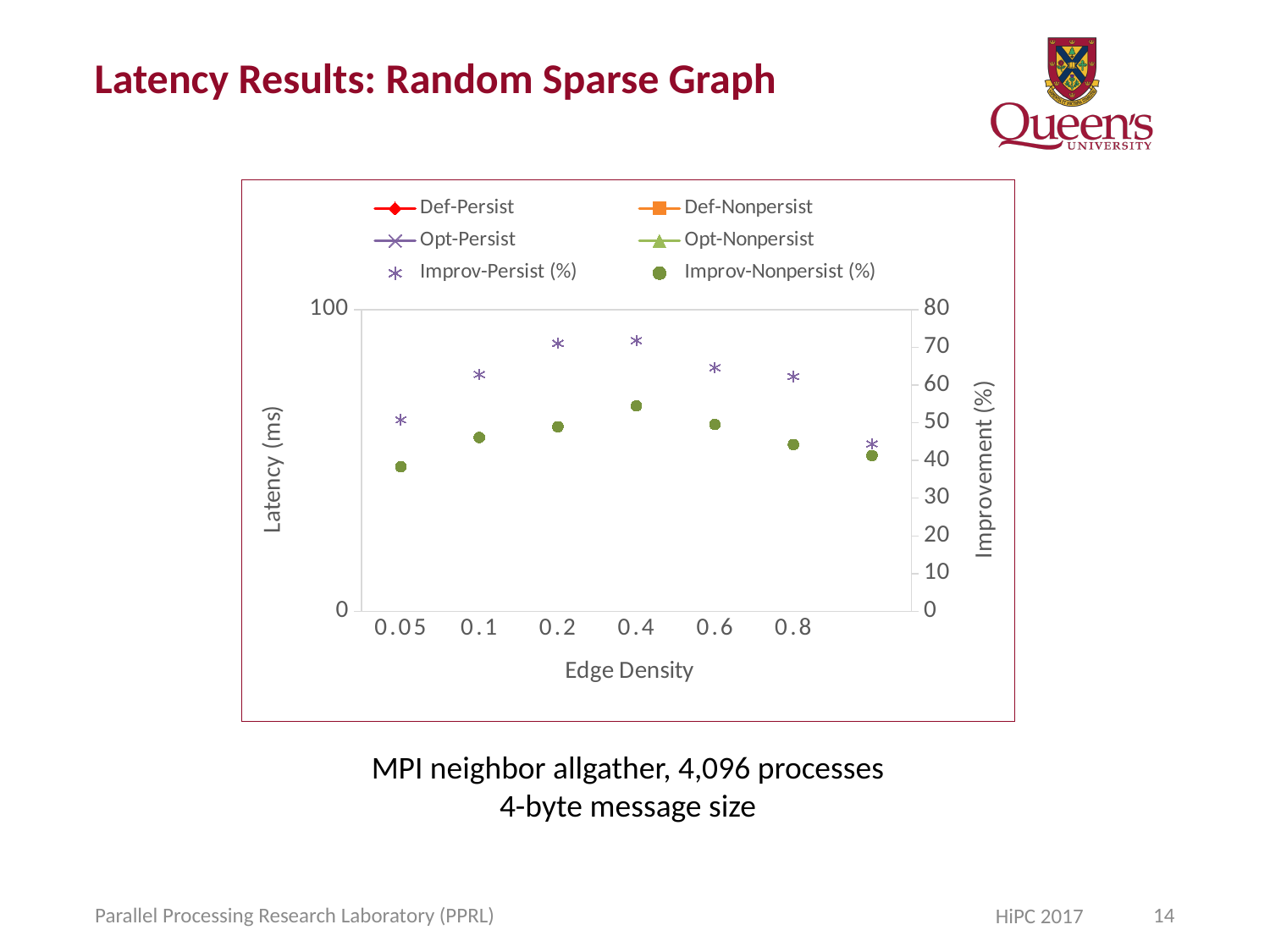

# Latency Results: Random Sparse Graph

### Chart

| Category | Def-Persist | Def-Nonpersist | Opt-Persist | Opt-Nonpersist |  |  |
|---|---|---|---|---|---|---|
| 0.05 | 3.7578 | 3.8682 | 1.9034 | 2.386 | 50.79365079365079 | 38.317563724729844 |
| 0.1 | 8.8322 | 9.0578 | 3.367 | 4.8814 | 62.82761818543135 | 46.108326525204795 |
| 0.2 | 25.705599999999997 | 26.2902 | 7.6098 | 13.424999999999999 | 71.0546135061734 | 48.93534472921469 |
| 0.4 | 77.7132 | 78.0678 | 22.013399999999997 | 35.5538 | 71.80220270072937 | 54.45779181685663 |
| 0.6 | 147.07899999999998 | 149.498 | 52.8812 | 75.4528 | 64.62748665533987 | 49.52922447123038 |
| 0.8 | 238.43 | 239.30100000000002 | 90.32719999999999 | 133.443 | 62.253730657205786 | 44.23633833540186 |
MPI neighbor allgather, 4,096 processes
4-byte message size

Parallel Processing Research Laboratory (PPRL)
14